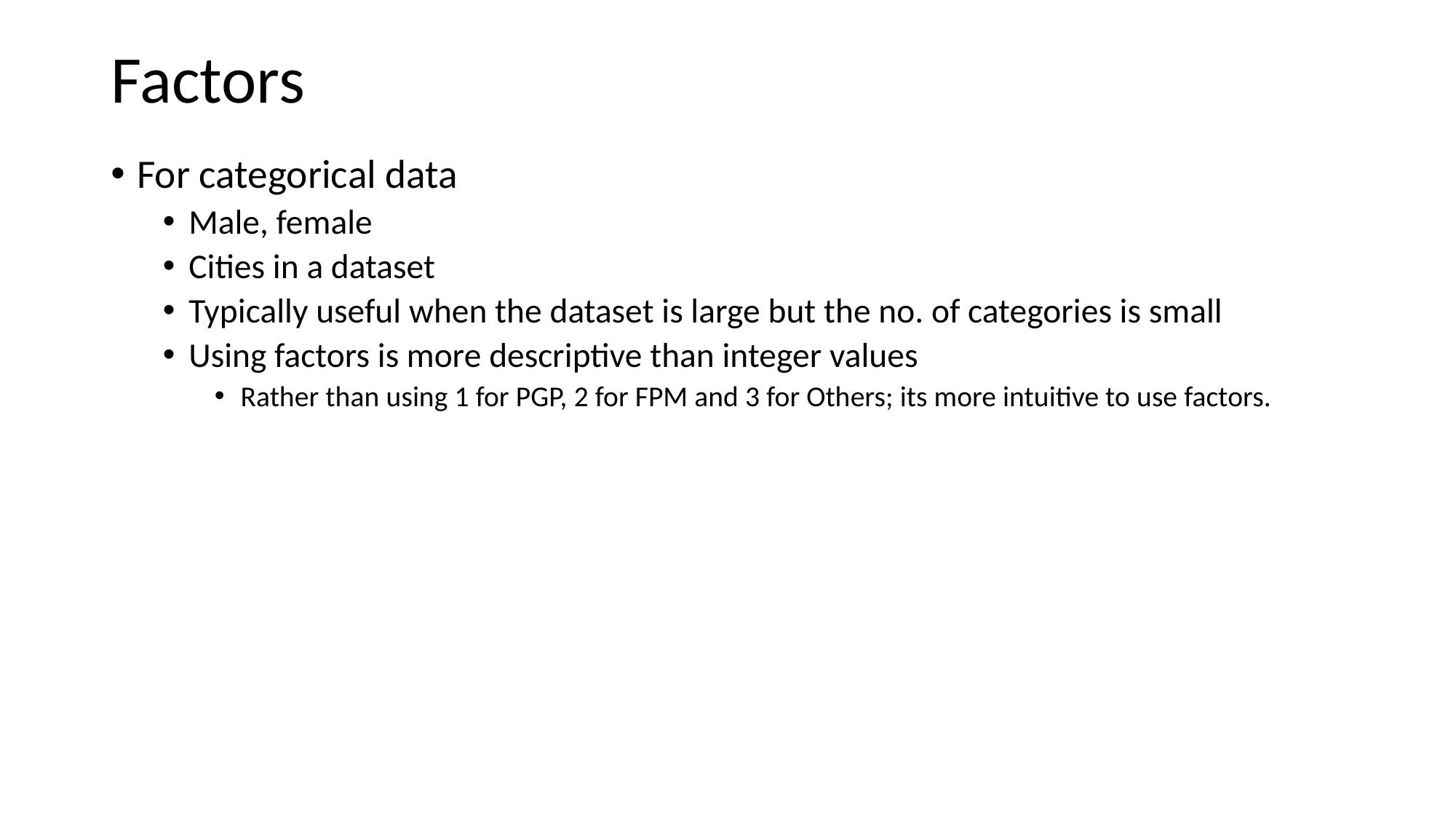

# Factors
For categorical data
Male, female
Cities in a dataset
Typically useful when the dataset is large but the no. of categories is small
Using factors is more descriptive than integer values
Rather than using 1 for PGP, 2 for FPM and 3 for Others; its more intuitive to use factors.